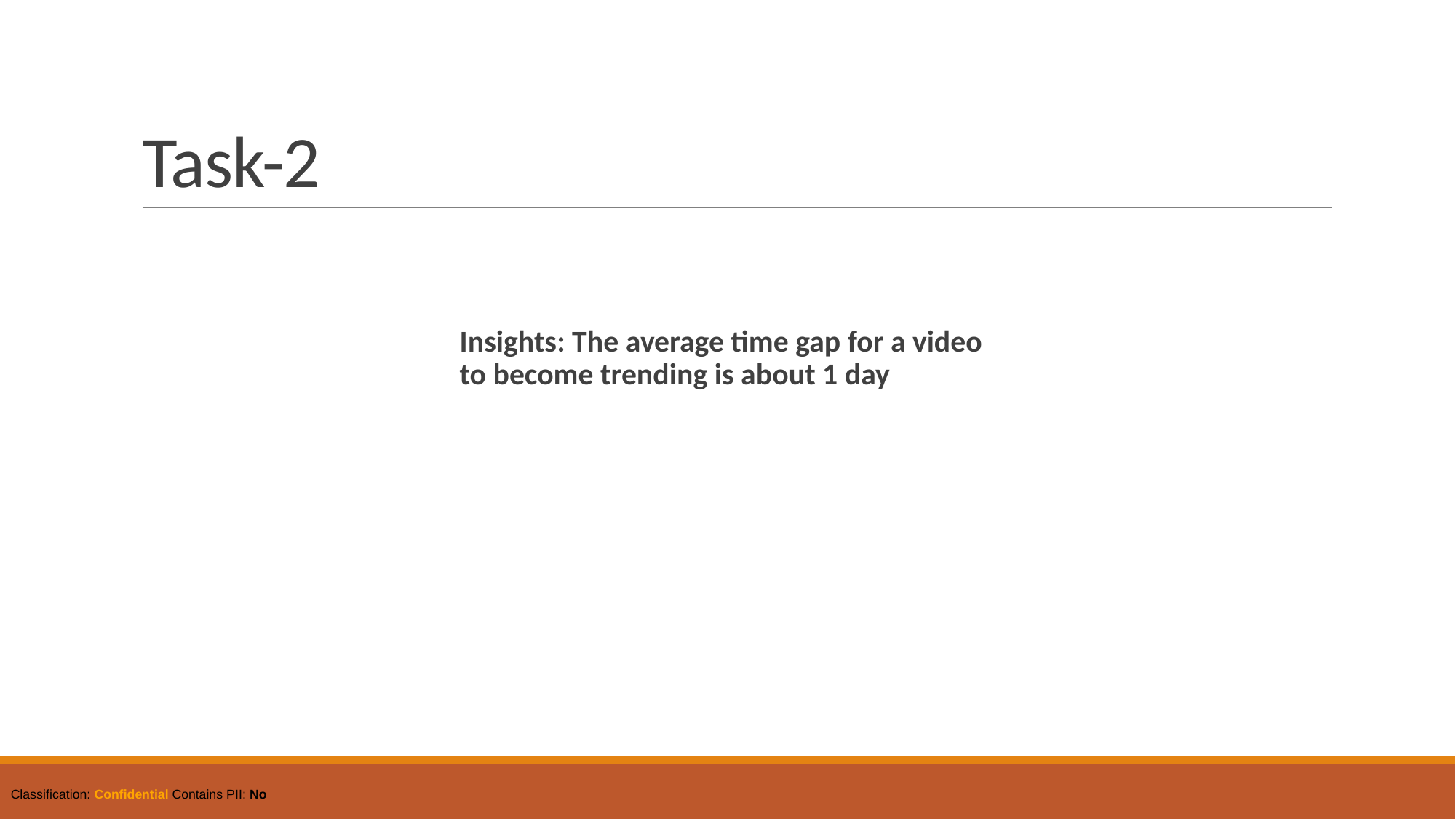

# Task-2
Insights: The average time gap for a video to become trending is about 1 day